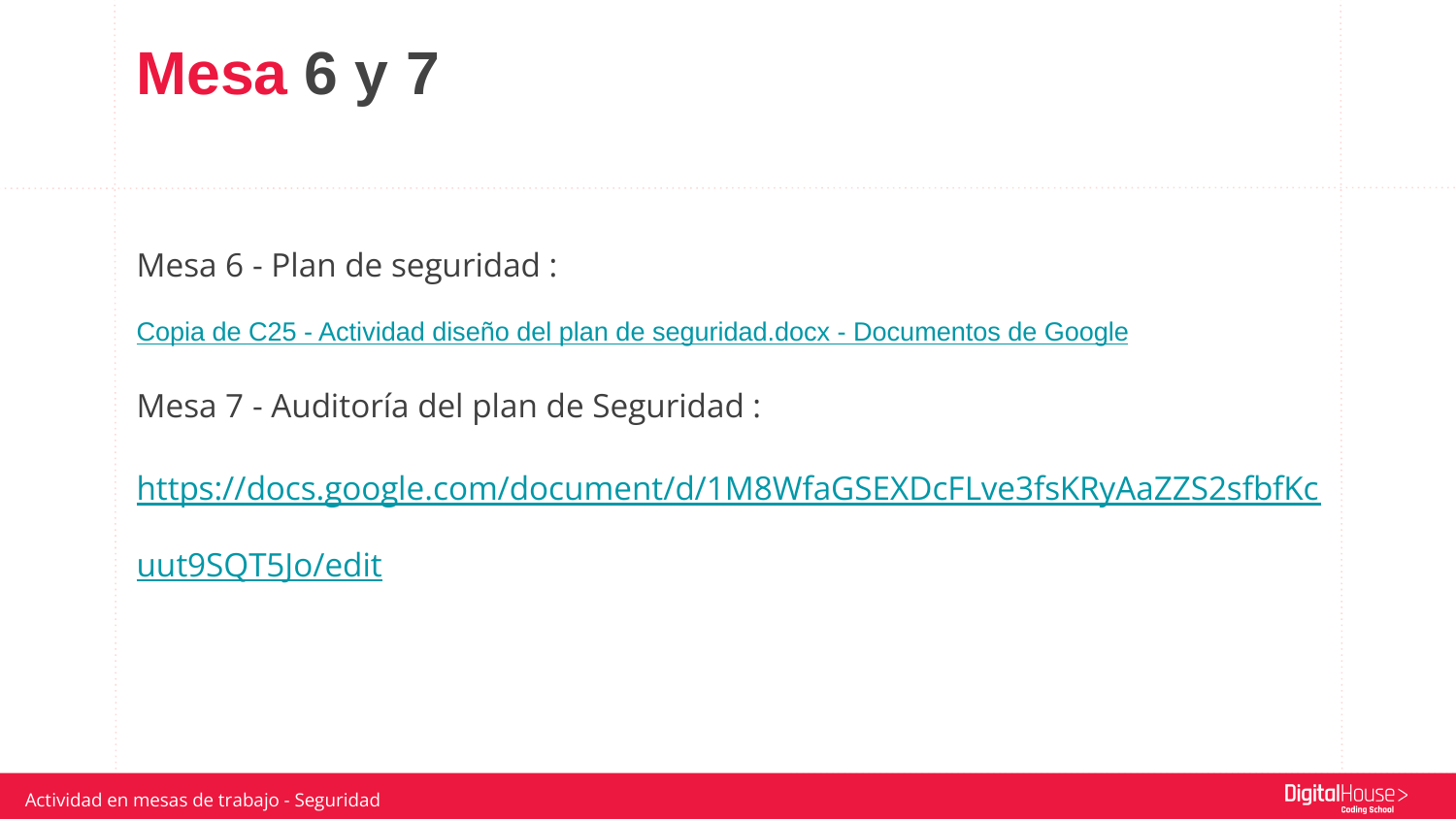

Mesa 6 y 7
Mesa 6 - Plan de seguridad : Copia de C25 - Actividad diseño del plan de seguridad.docx - Documentos de Google
Mesa 7 - Auditoría del plan de Seguridad :   https://docs.google.com/document/d/1M8WfaGSEXDcFLve3fsKRyAaZZS2sfbfKcuut9SQT5Jo/edit